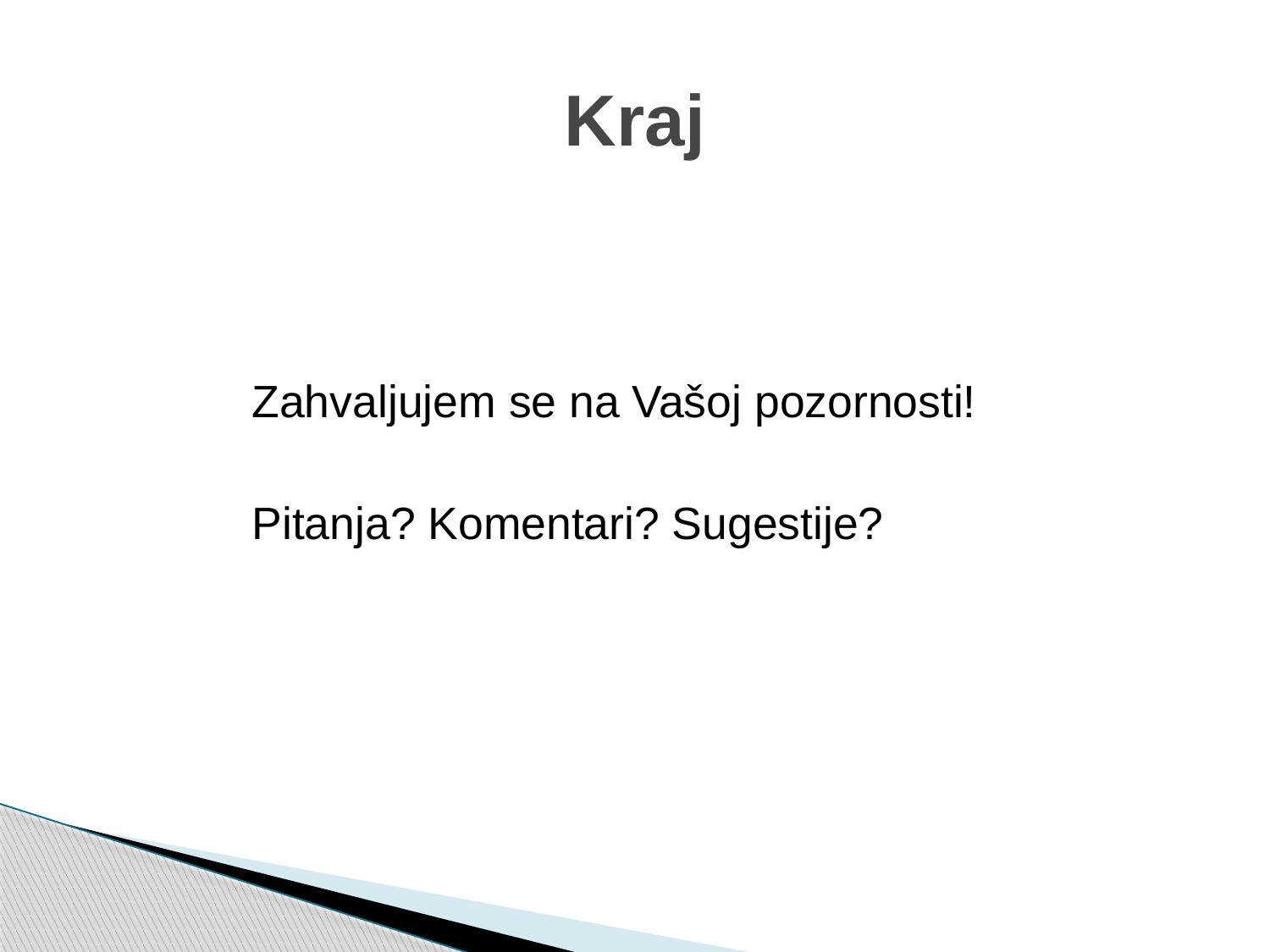

# Kraj
Zahvaljujem se na Vašoj pozornosti!

Pitanja? Komentari? Sugestije?